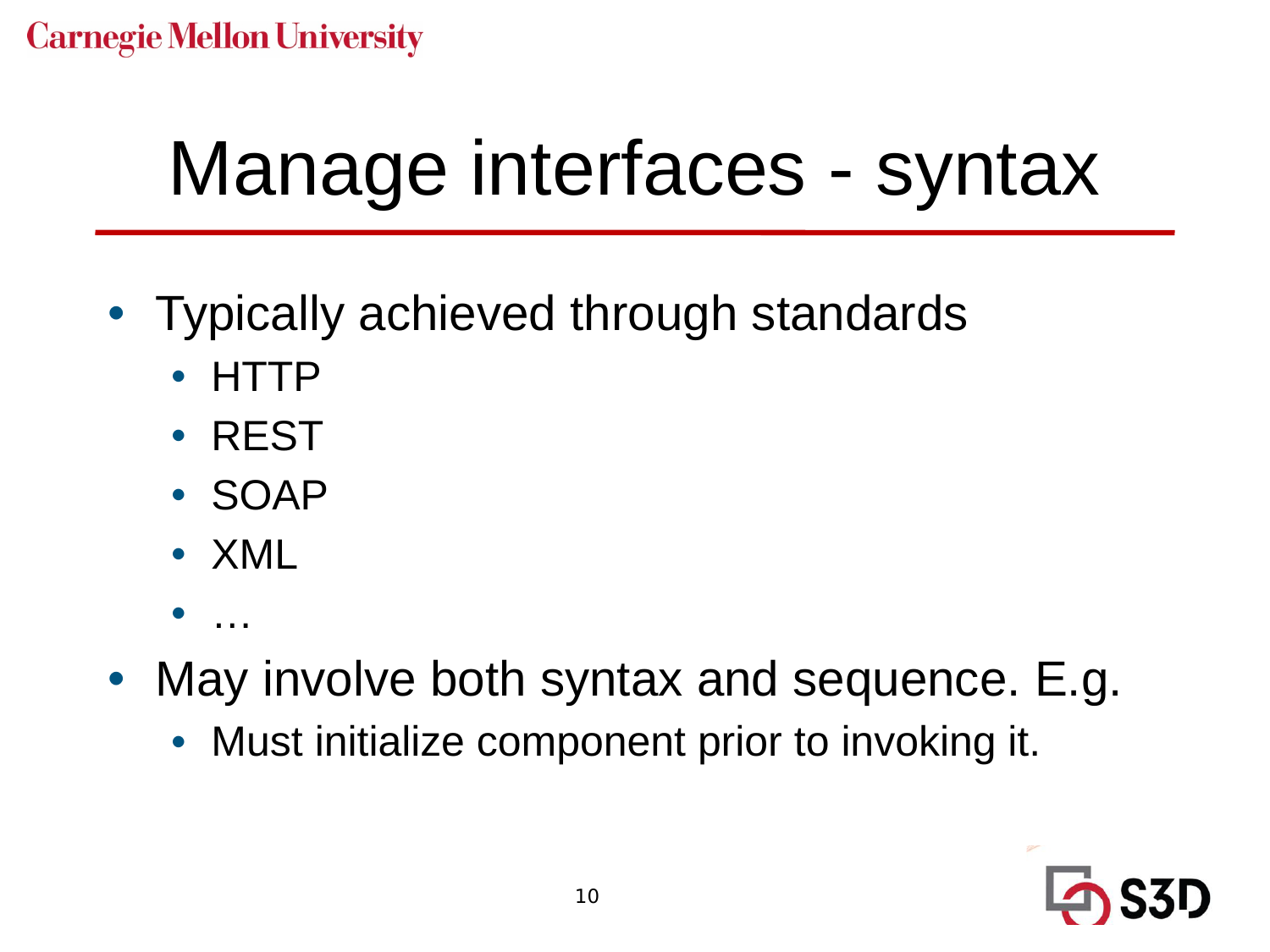

# Manage interfaces - syntax
Typically achieved through standards
HTTP
REST
SOAP
XML
…
May involve both syntax and sequence. E.g.
Must initialize component prior to invoking it.